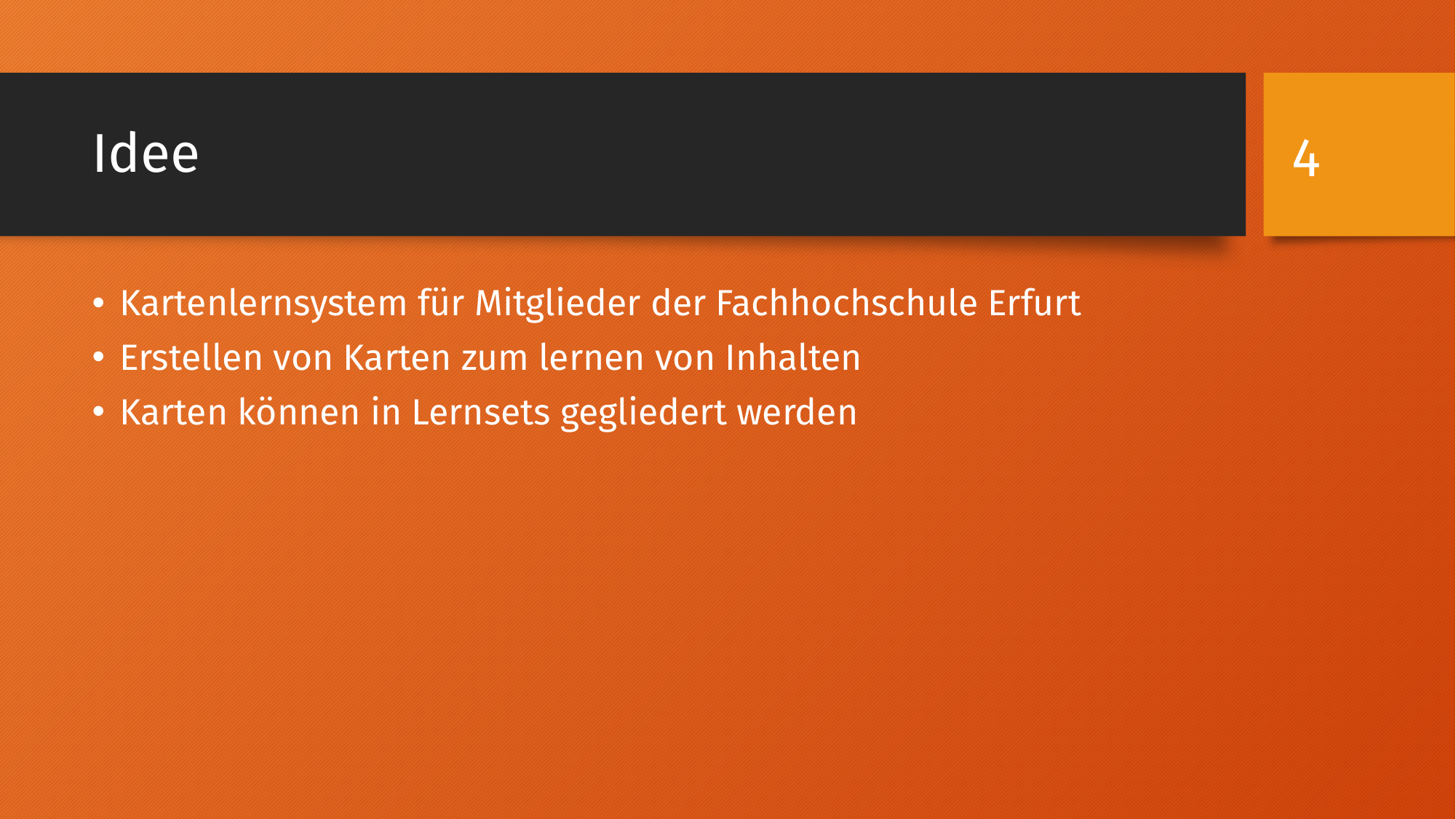

4
# Idee
Kartenlernsystem für Mitglieder der Fachhochschule Erfurt
Erstellen von Karten zum lernen von Inhalten
Karten können in Lernsets gegliedert werden